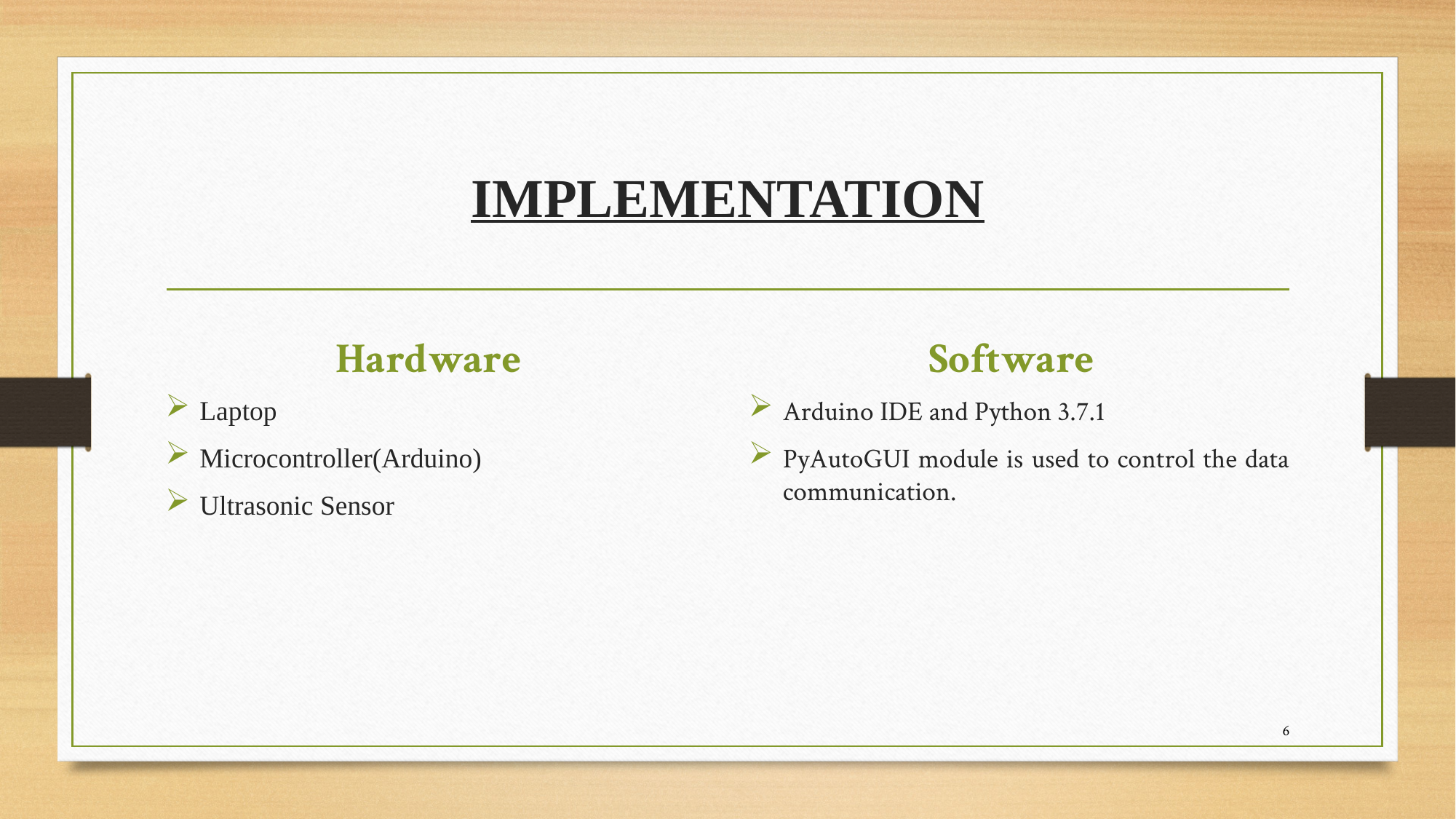

# IMPLEMENTATION
                  Hardware
                   Software
Laptop
Microcontroller(Arduino)
Ultrasonic Sensor
Arduino IDE and Python 3.7.1
PyAutoGUI module is used to control the data communication.
6